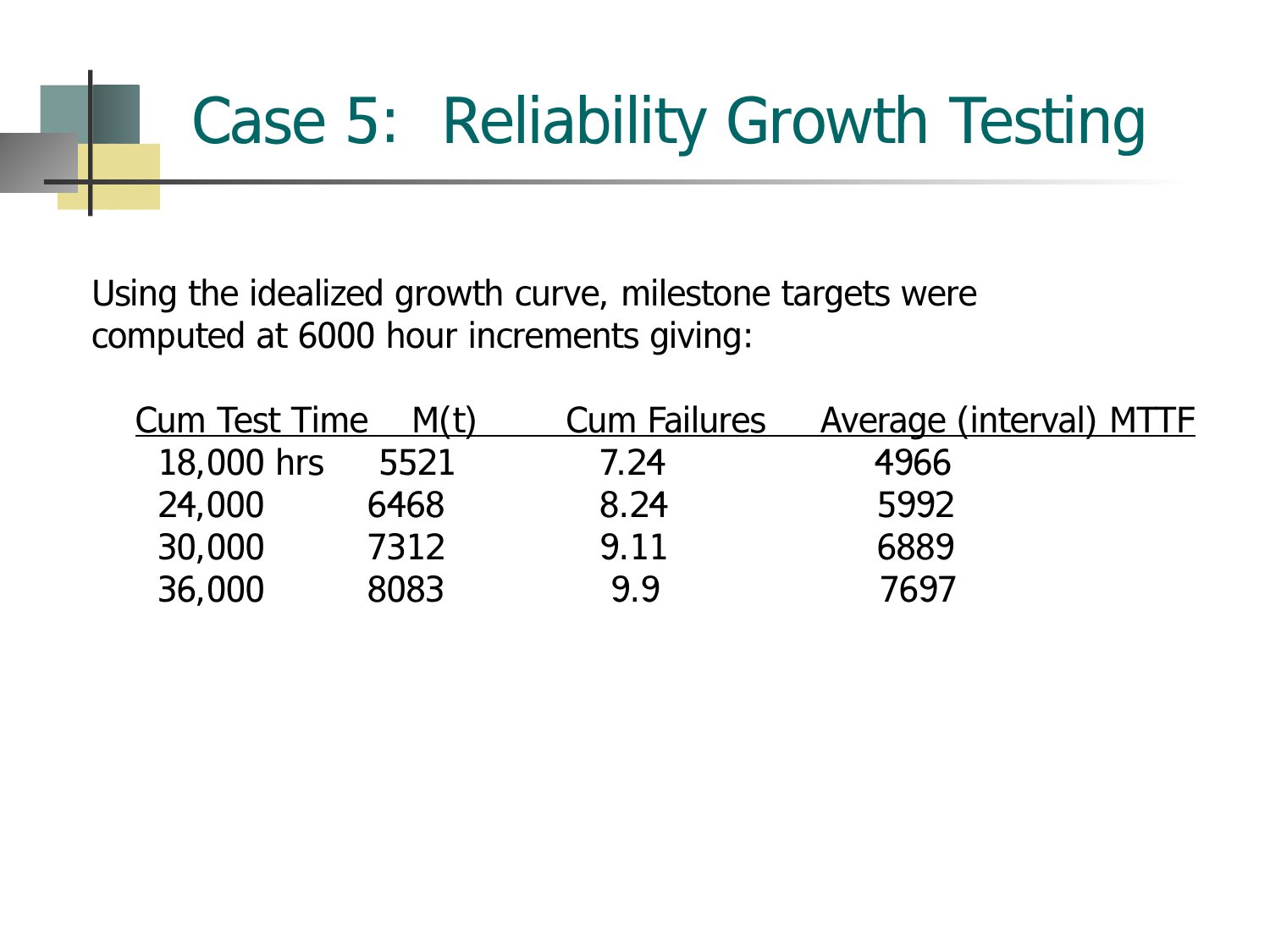

# Case 5:  Reliability Growth Testing
Using the idealized growth curve, milestone targets were
computed at 6000 hour increments giving:

    Cum Test Time    M(t)        Cum Failures     Average (interval) MTTF
      18,000 hrs     5521          	7.24                   4966
      24,000      	  6468        	8.24                   5992
      30,000      	  7312          	9.11                   6889
      36,000      	  8083        	 9.9                    7697